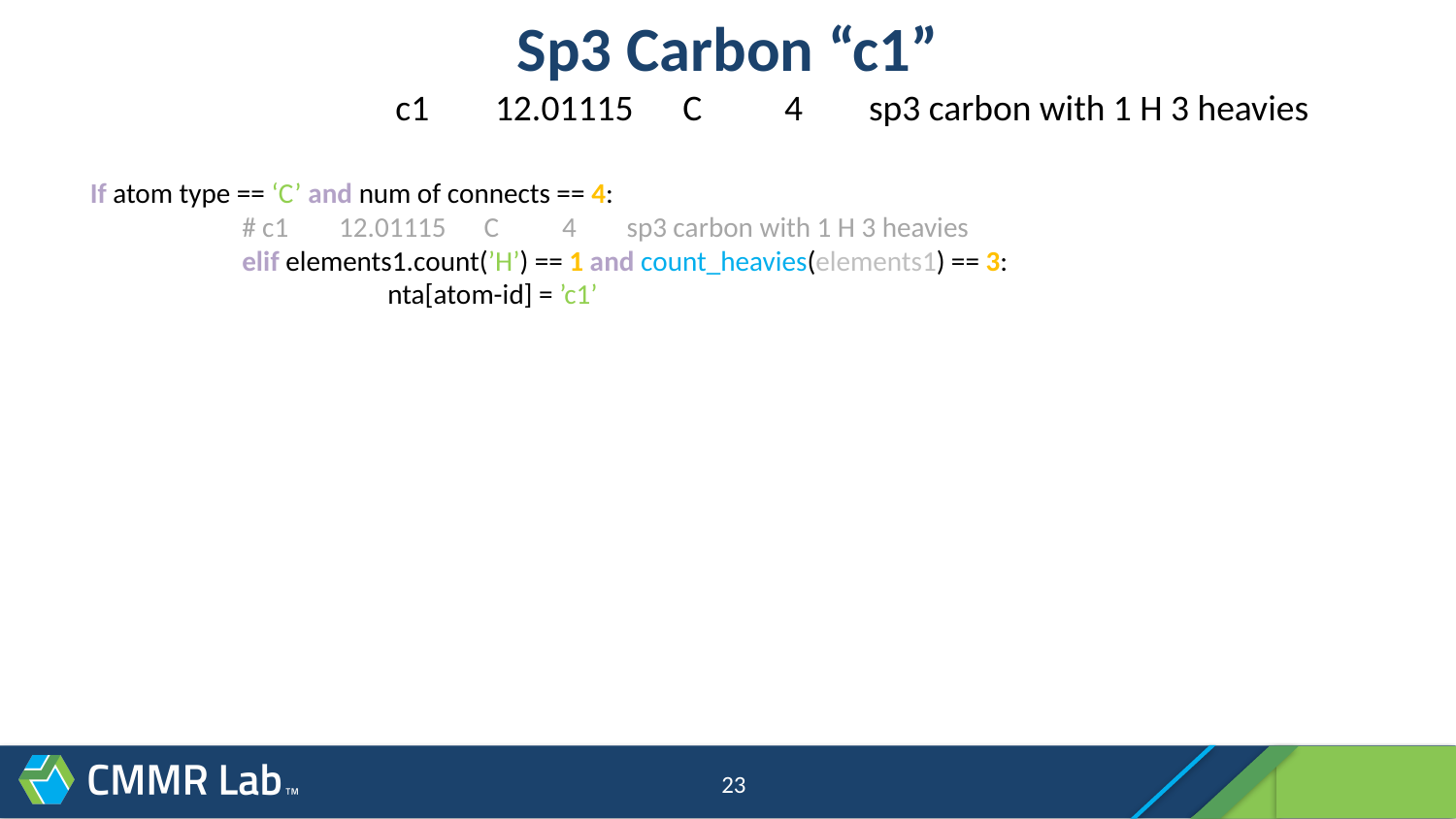

# Sp3 Carbon “c1”
c1        12.01115      C          4        sp3 carbon with 1 H 3 heavies
If atom type == ‘C’ and num of connects == 4:
	 # c1        12.01115      C          4        sp3 carbon with 1 H 3 heavies
	 elif elements1.count(’H’) == 1 and count_heavies(elements1) == 3:
	 	 nta[atom-id] = ’c1’

23